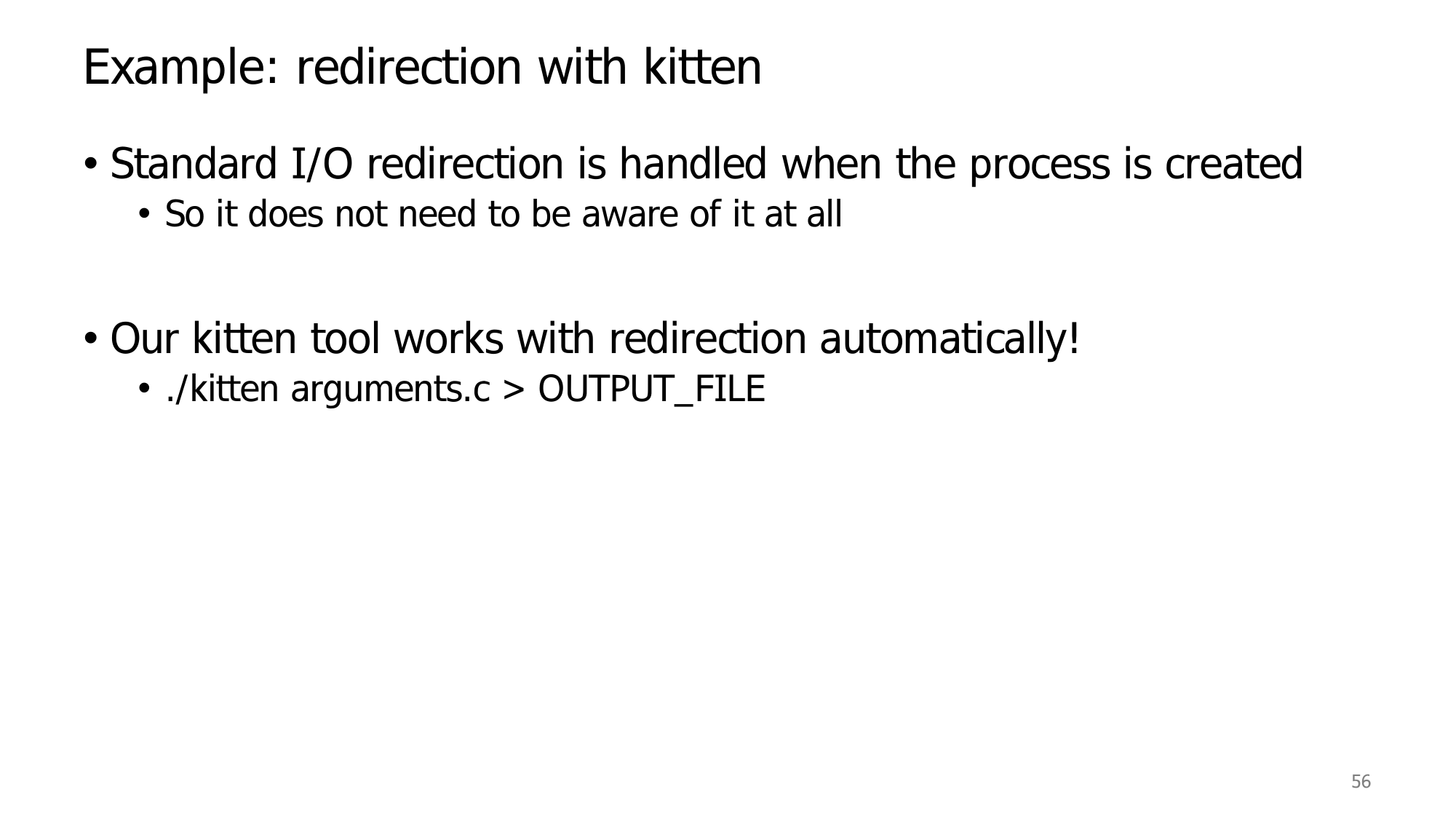

# Example: redirection with kitten
Standard I/O redirection is handled when the process is created
So it does not need to be aware of it at all

Our kitten tool works with redirection automatically!
./kitten arguments.c > OUTPUT_FILE
56